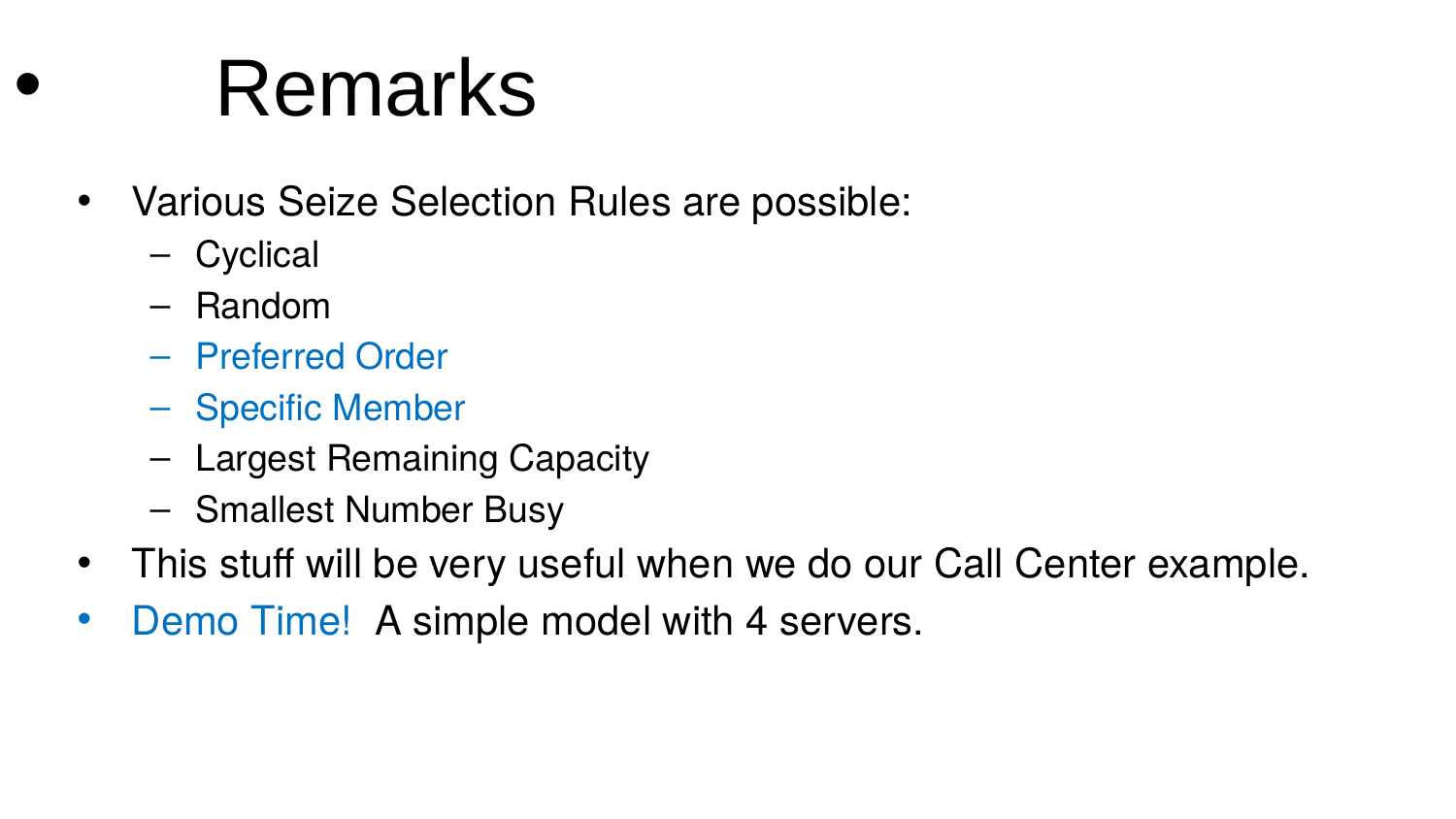

Remarks
Various Seize Selection Rules are possible:
Cyclical
Random
Preferred Order
Specific Member
Largest Remaining Capacity
Smallest Number Busy
This stuff will be very useful when we do our Call Center example.
Demo Time!  A simple model with 4 servers.